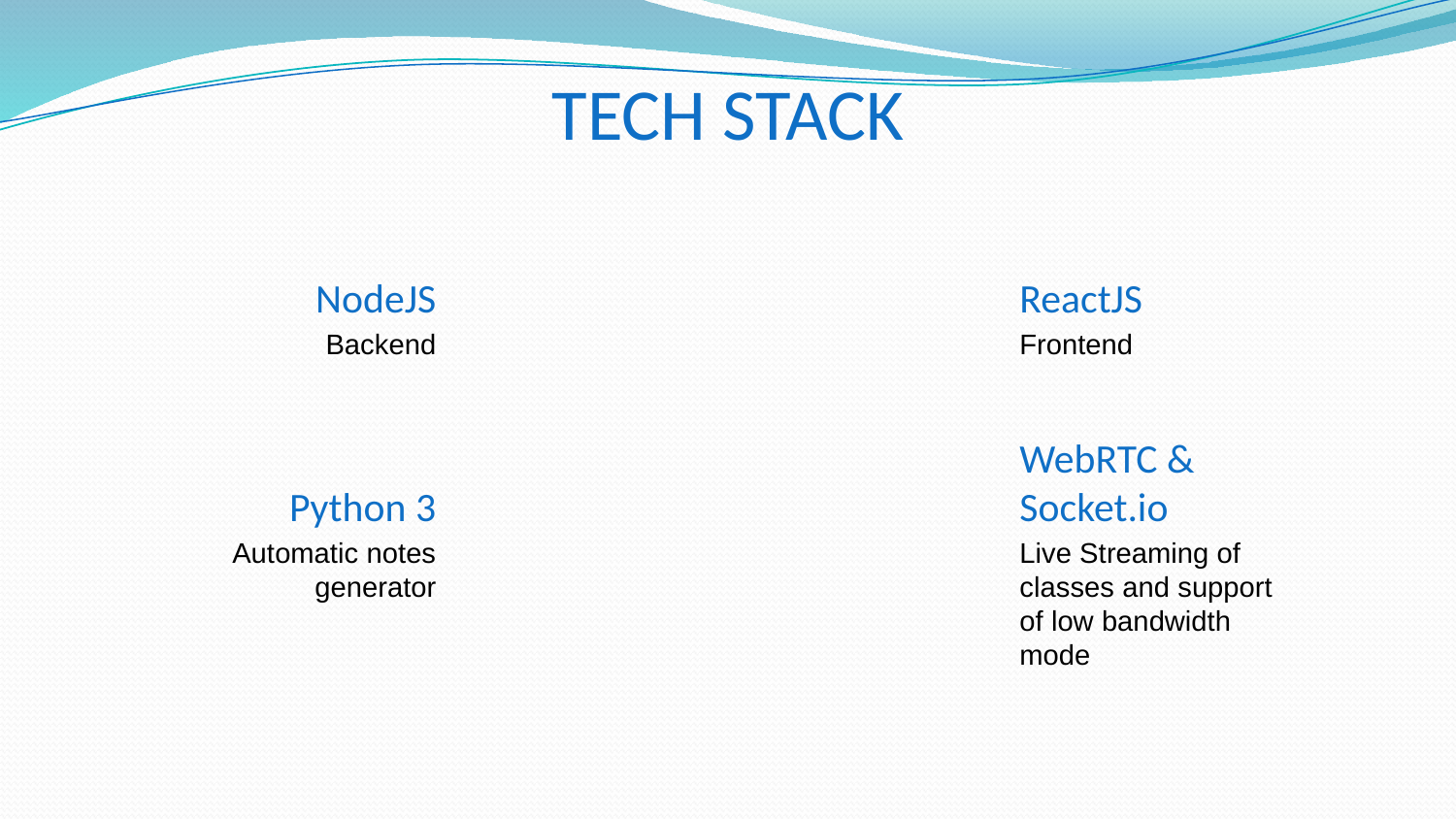

TECH STACK
# NodeJS
ReactJS
Backend
Frontend
Python 3
WebRTC & Socket.io
Automatic notes generator
Live Streaming of classes and support of low bandwidth mode